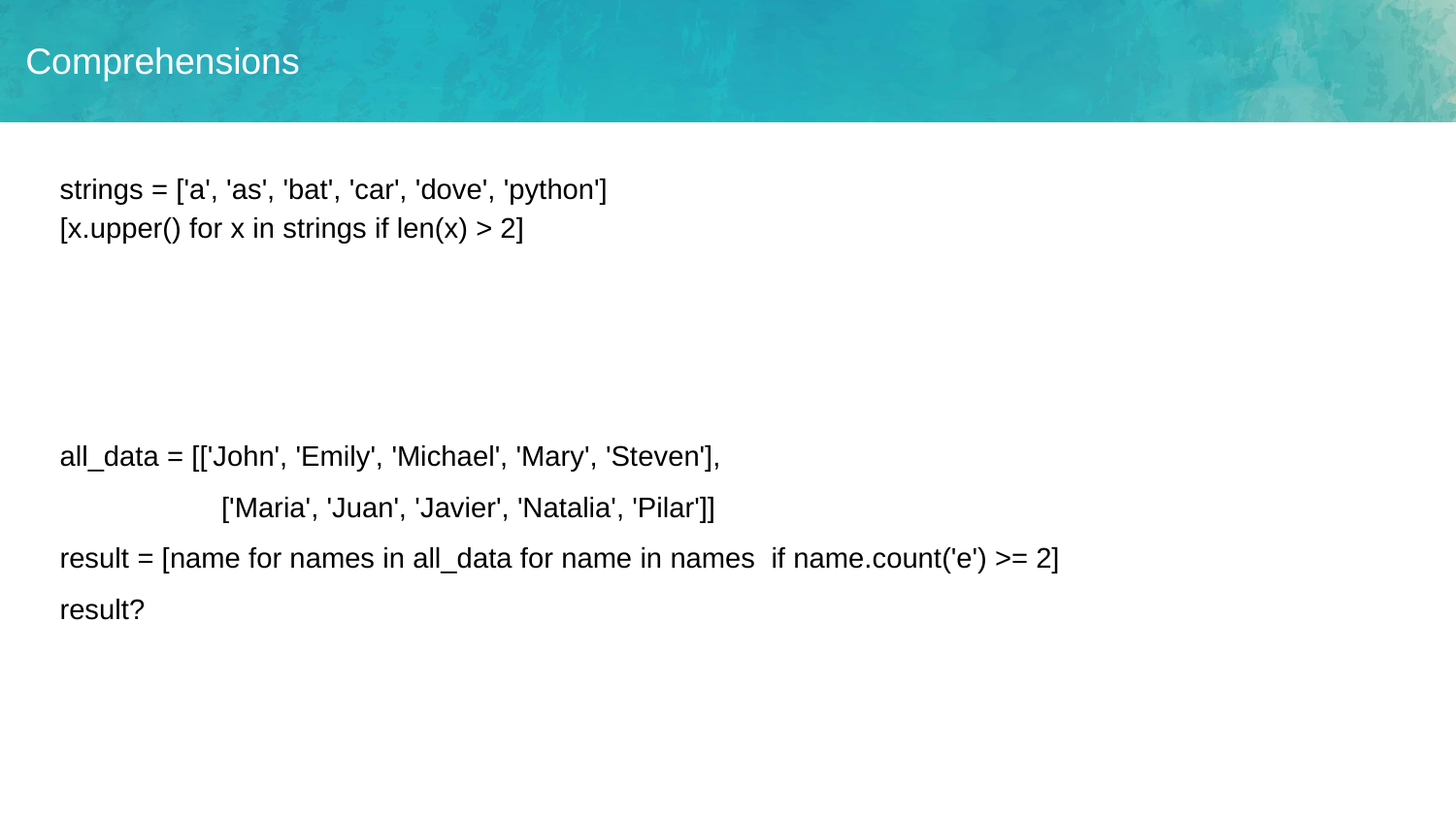

# Comprehensions
strings = ['a', 'as', 'bat', 'car', 'dove', 'python']
[x.upper() for x in strings if len(x) > 2]
all_data = [['John', 'Emily', 'Michael', 'Mary', 'Steven'],
  ['Maria', 'Juan', 'Javier', 'Natalia', 'Pilar']]
result = [name for names in all_data for name in names  if name.count('e') >= 2]
result?